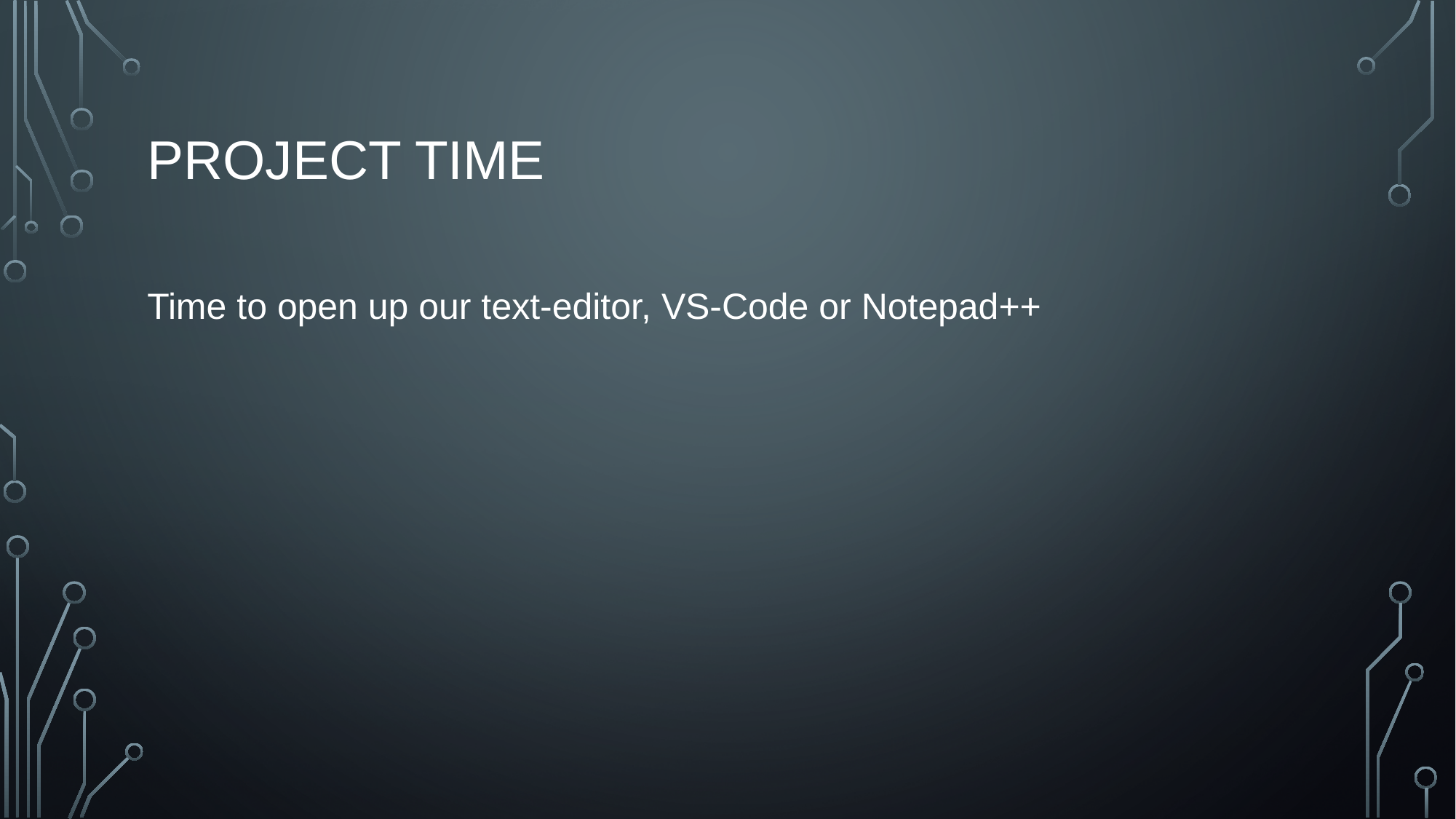

# Project Time
Time to open up our text-editor, VS-Code or Notepad++